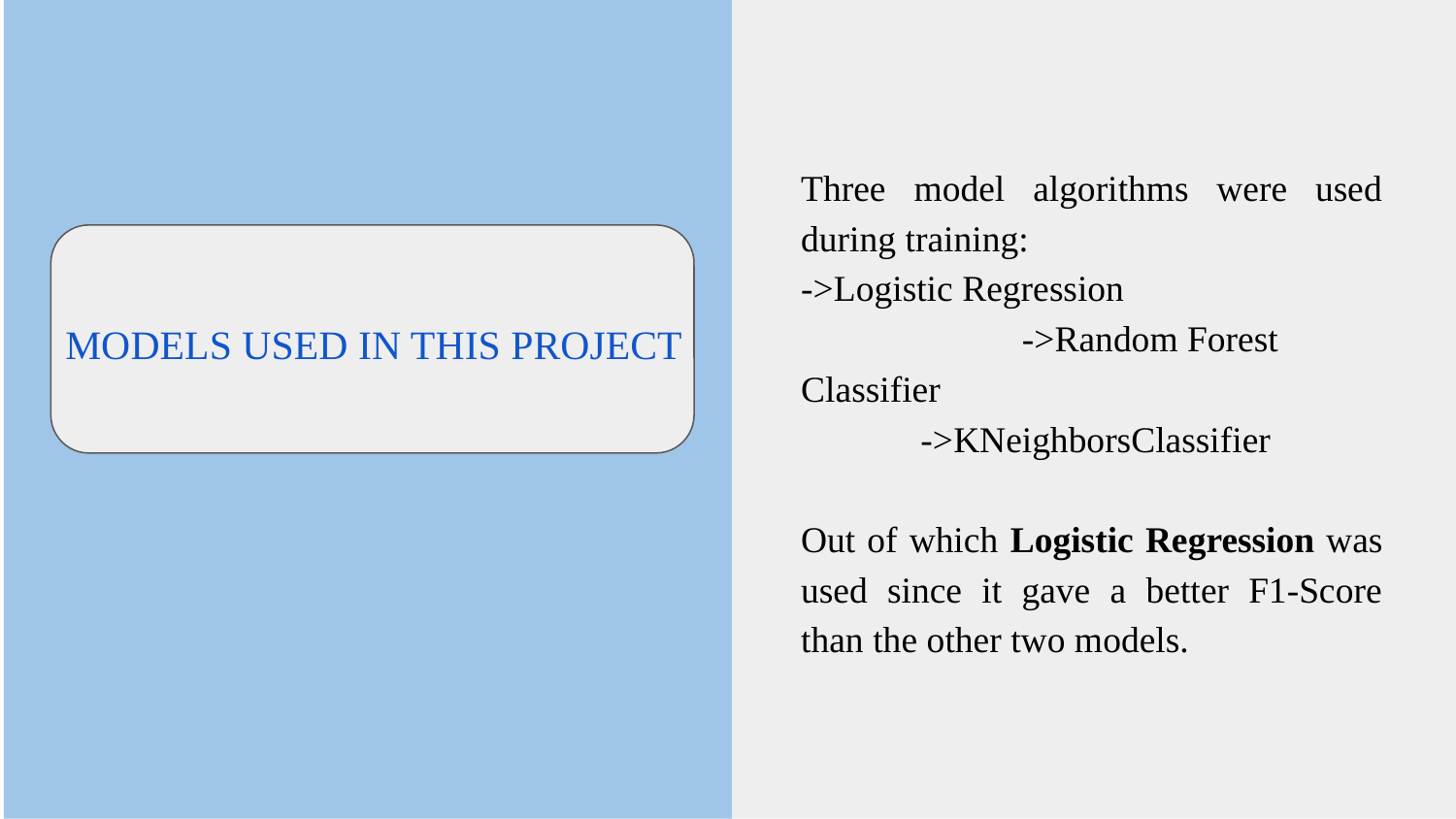

Three model algorithms were used during training:
->Logistic Regression                                                     ->Random Forest Classifier                                                             ->KNeighborsClassifier

Out of which Logistic Regression was used since it gave a better F1-Score than the other two models.

MODELS USED IN THIS PROJECT